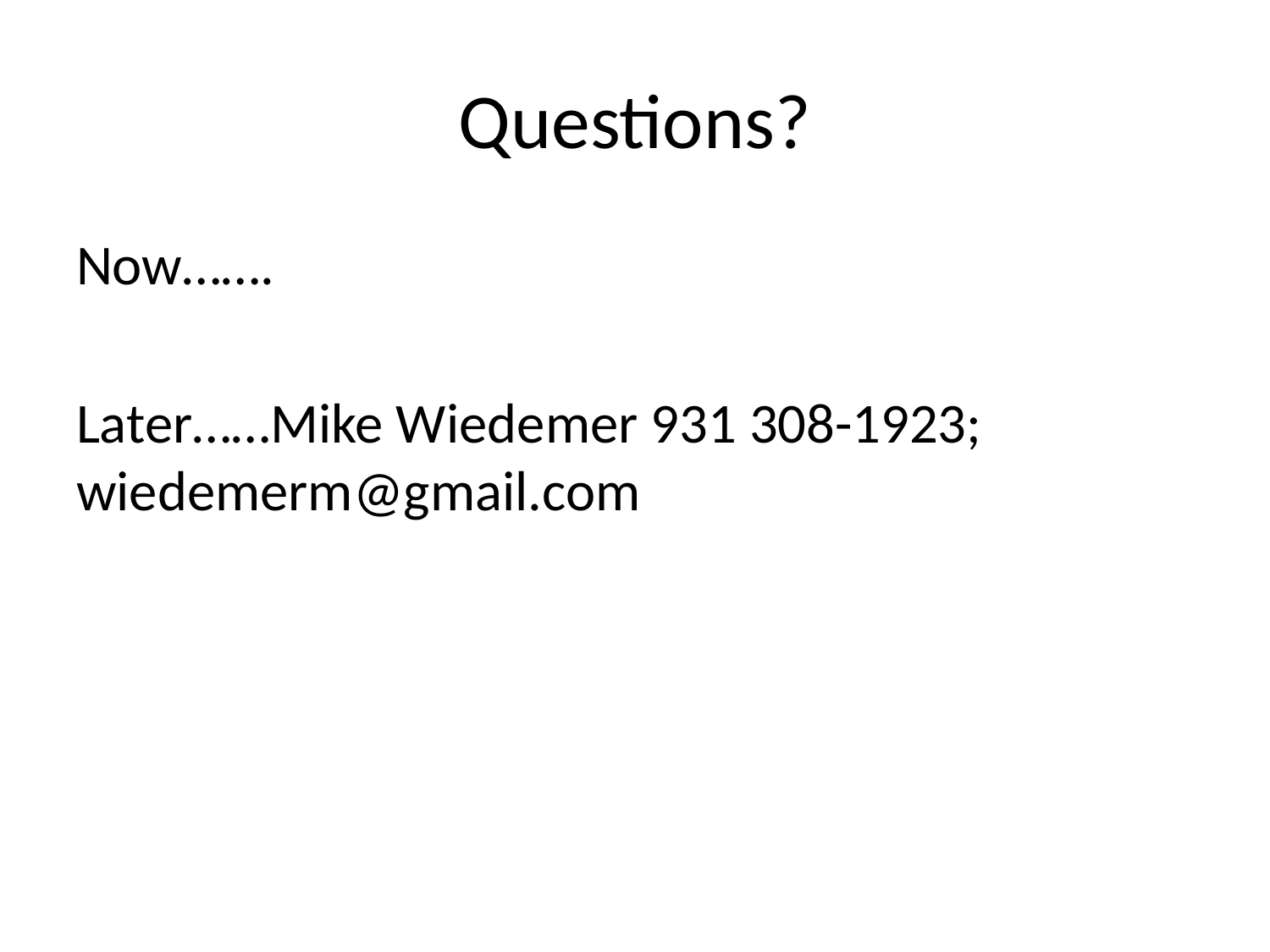

# Questions?
Now…….

Later……Mike Wiedemer 931 308-1923; wiedemerm@gmail.com